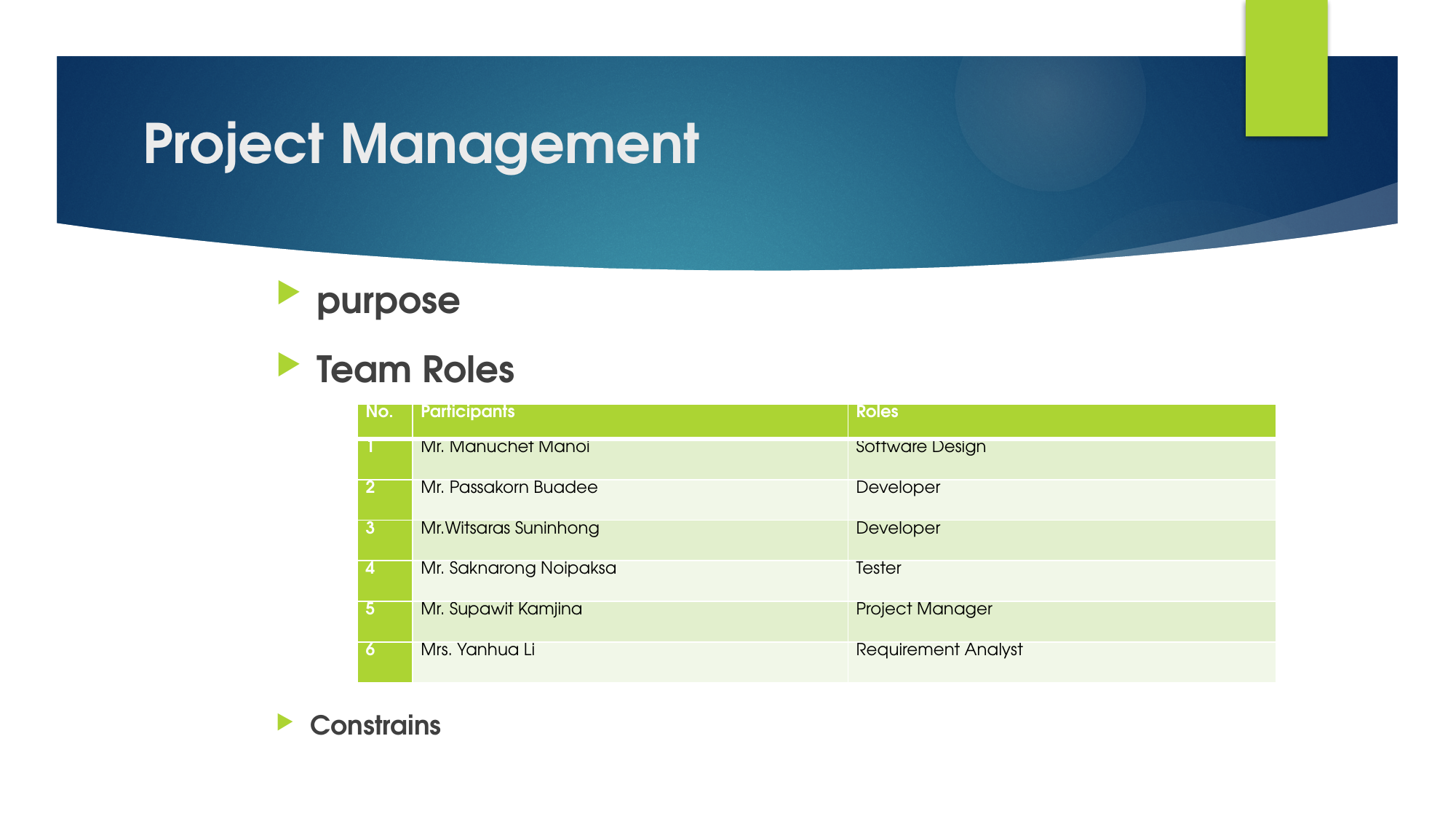

# Project Management
purpose

Team Roles

| No. | Participants | Roles |
| --- | --- | --- |
| 1 | Mr. Manuchet Manoi | Software Design |
| 2 | Mr. Passakorn Buadee | Developer |
| 3 | Mr.Witsaras Suninhong | Developer |
| 4 | Mr. Saknarong Noipaksa | Tester |
| 5 | Mr. Supawit Kamjina | Project Manager |
| 6 | Mrs. Yanhua Li | Requirement Analyst |
Constrains